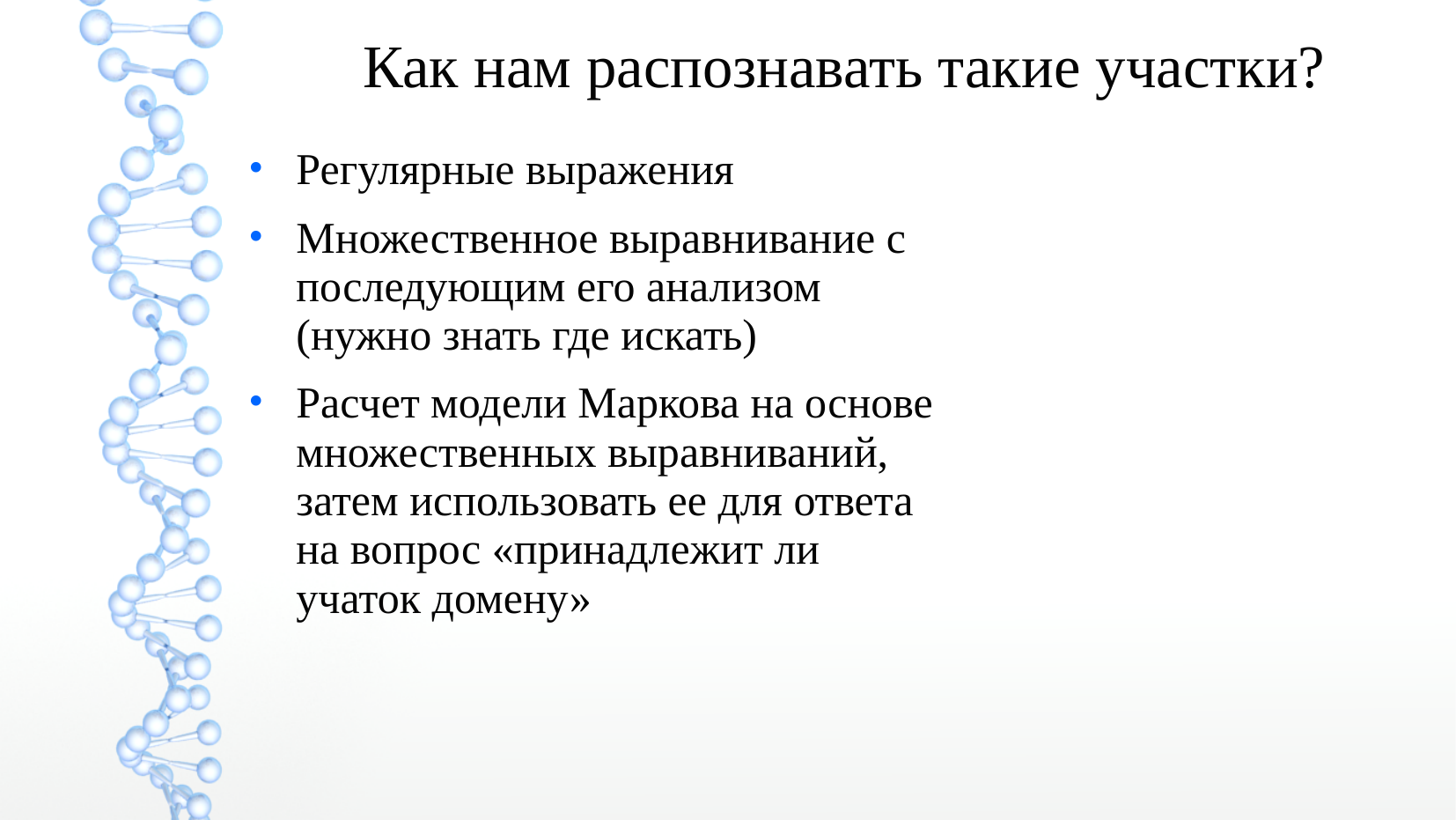

Как нам распознавать такие участки?
Регулярные выражения
Множественное выравнивание с последующим его анализом (нужно знать где искать)
Расчет модели Маркова на основе множественных выравниваний, затем использовать ее для ответа на вопрос «принадлежит ли учаток домену»